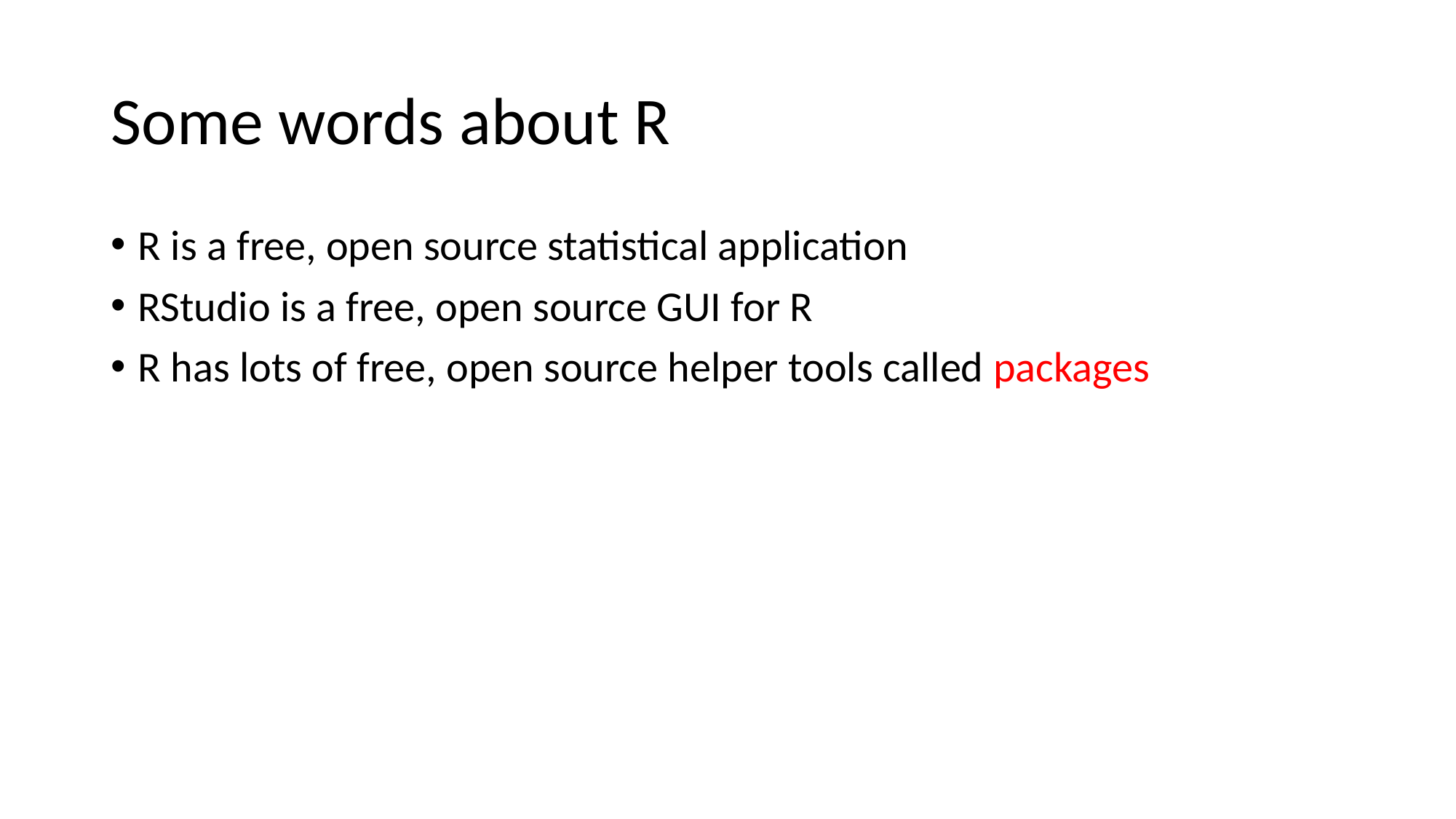

# Some words about R
R is a free, open source statistical application
RStudio is a free, open source GUI for R
R has lots of free, open source helper tools called packages